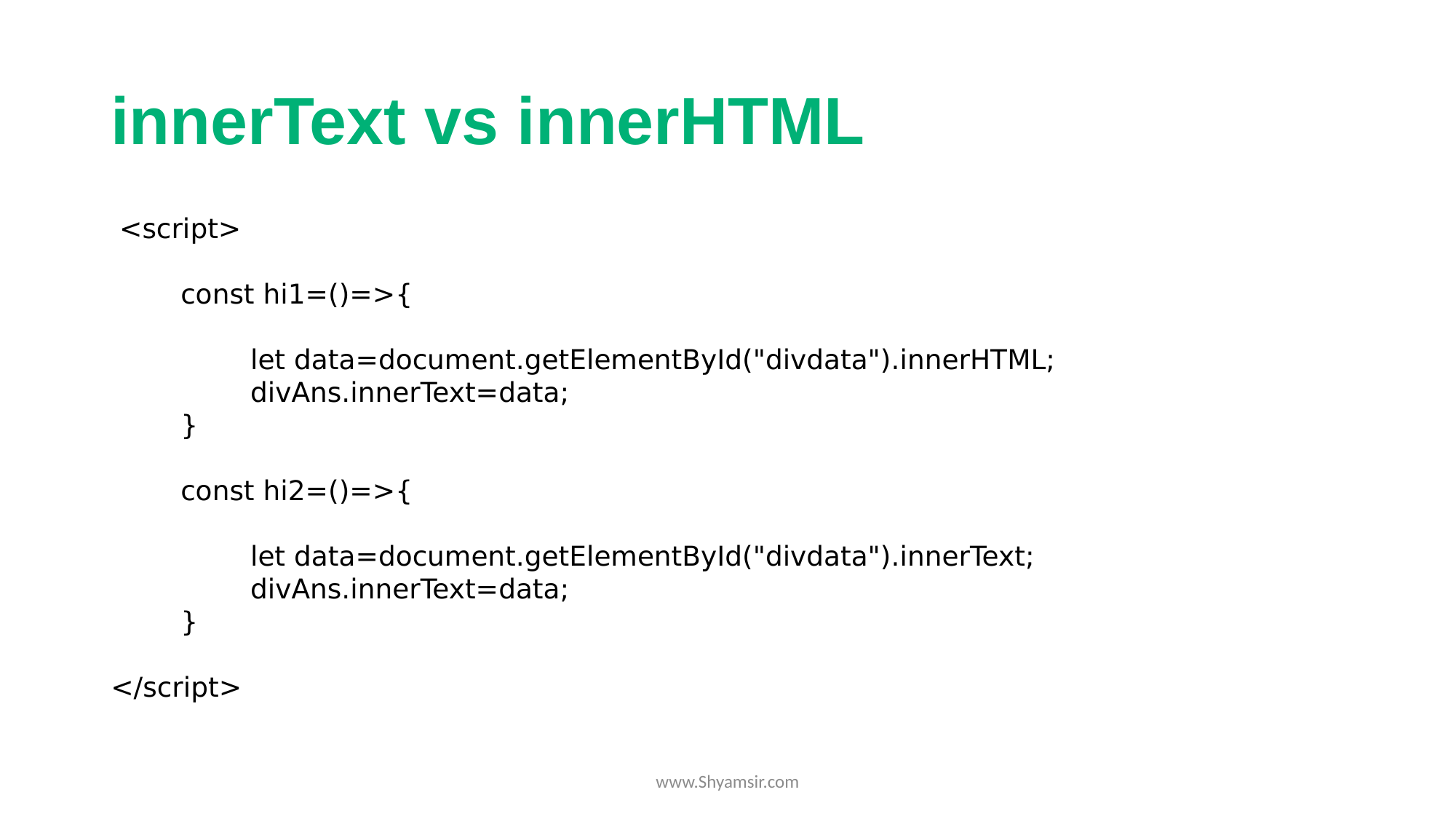

# innerText vs innerHTML
 <script>

        const hi1=()=>{

                let data=document.getElementById("divdata").innerHTML;
                divAns.innerText=data;
        }

        const hi2=()=>{

                let data=document.getElementById("divdata").innerText;
                divAns.innerText=data;
        }

</script>
www.Shyamsir.com